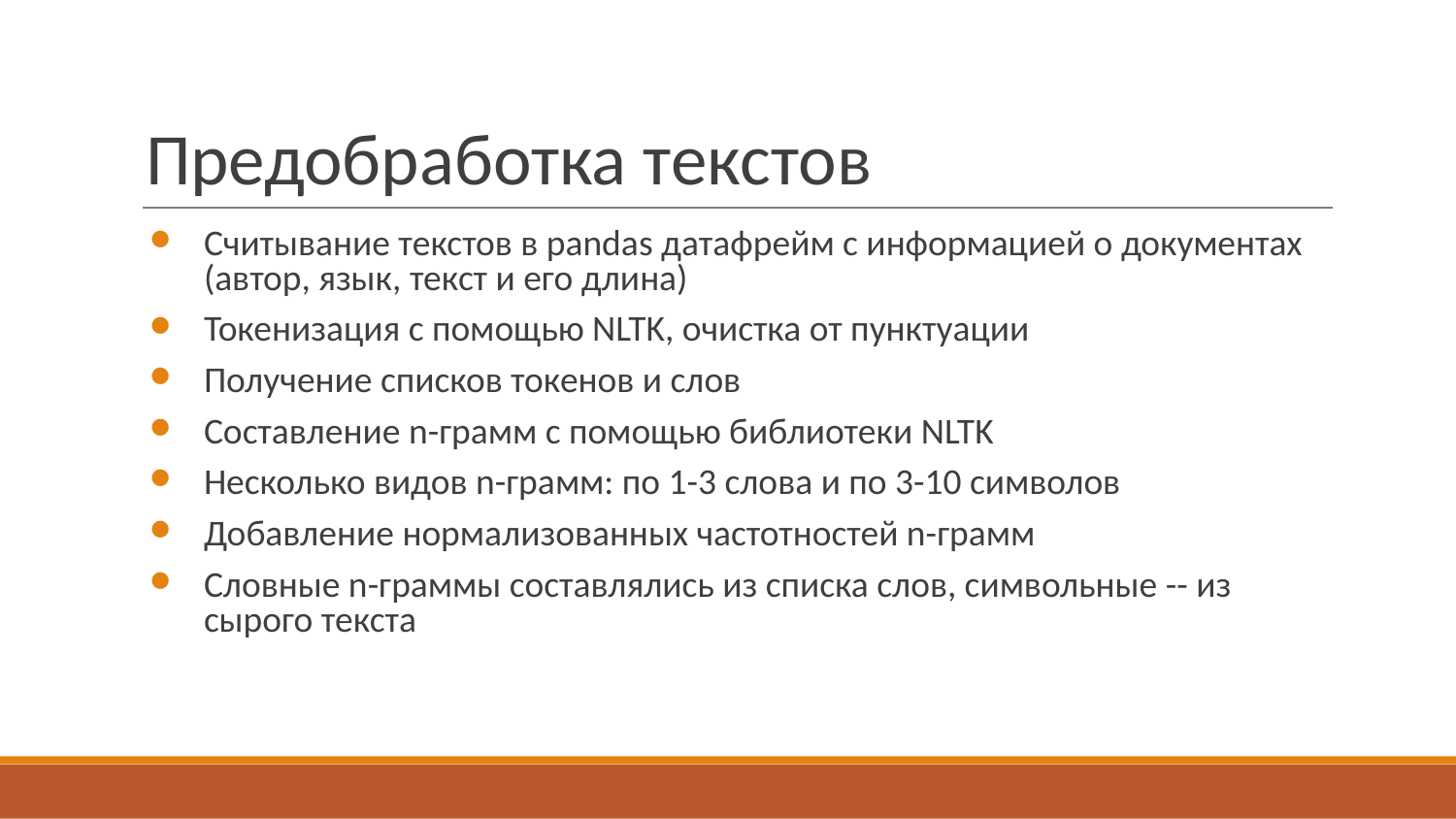

# Предобработка текстов
Считывание текстов в pandas датафрейм с информацией о документах (автор, язык, текст и его длина)
Токенизация с помощью NLTK, очистка от пунктуации
Получение списков токенов и слов
Составление n-грамм с помощью библиотеки NLTK
Несколько видов n-грамм: по 1-3 слова и по 3-10 символов
Добавление нормализованных частотностей n-грамм
Словные n-граммы составлялись из списка слов, символьные -- из сырого текста